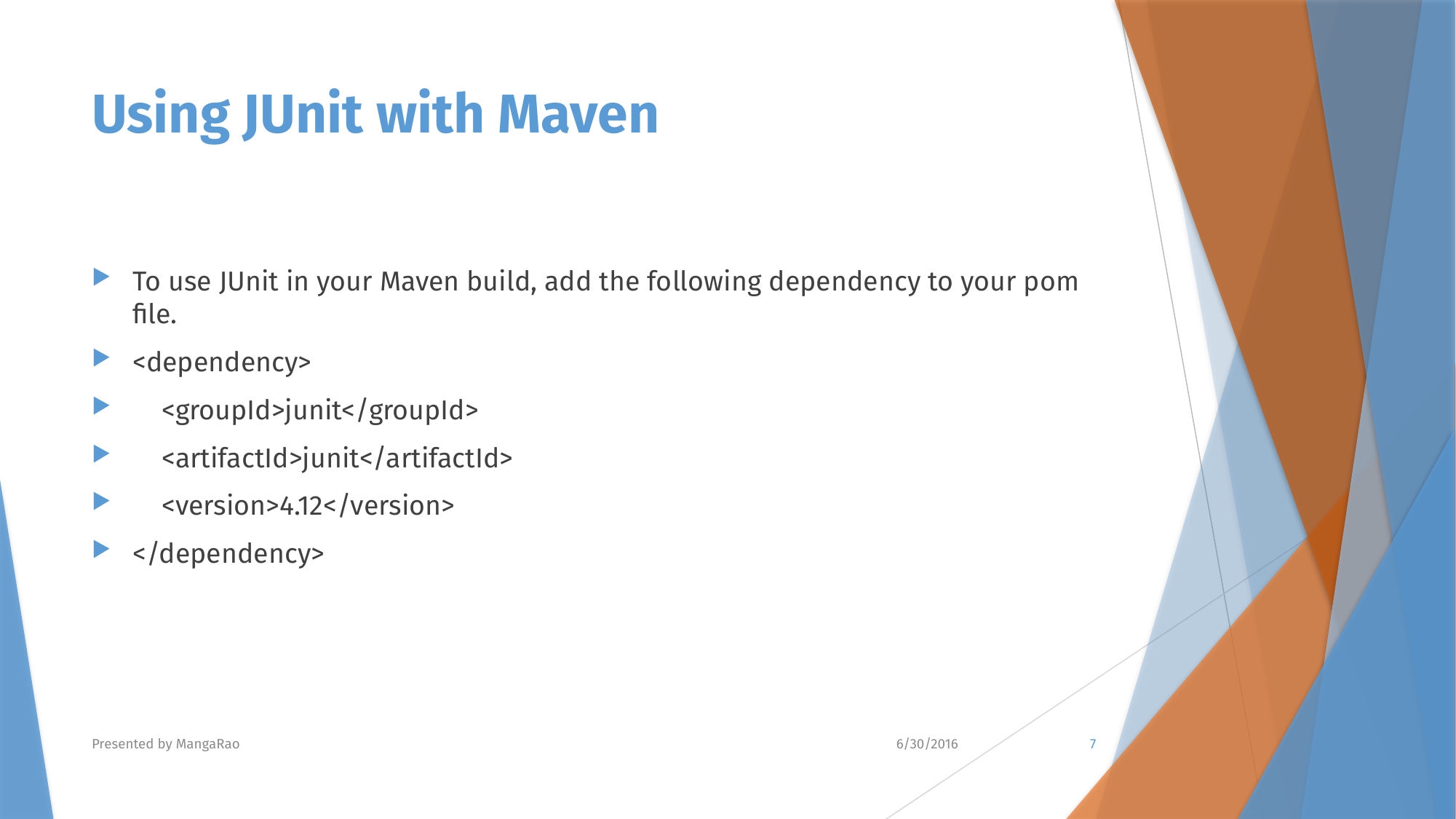

# Using JUnit with Maven
To use JUnit in your Maven build, add the following dependency to your pom file.
<dependency>
    <groupId>junit</groupId>
    <artifactId>junit</artifactId>
    <version>4.12</version>
</dependency>

Presented by MangaRao
6/30/2016
7